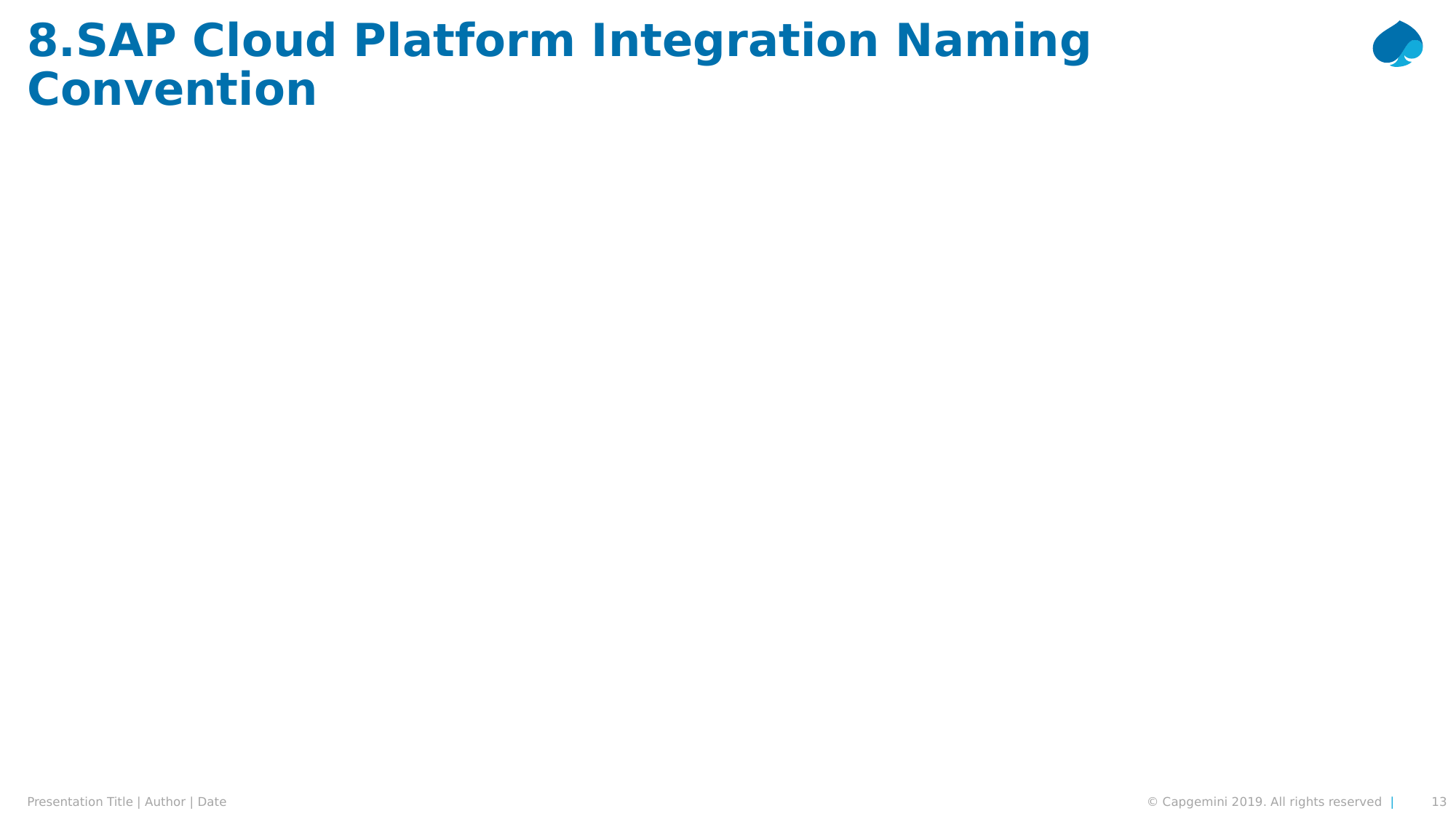

# 8.SAP Cloud Platform Integration Naming Convention